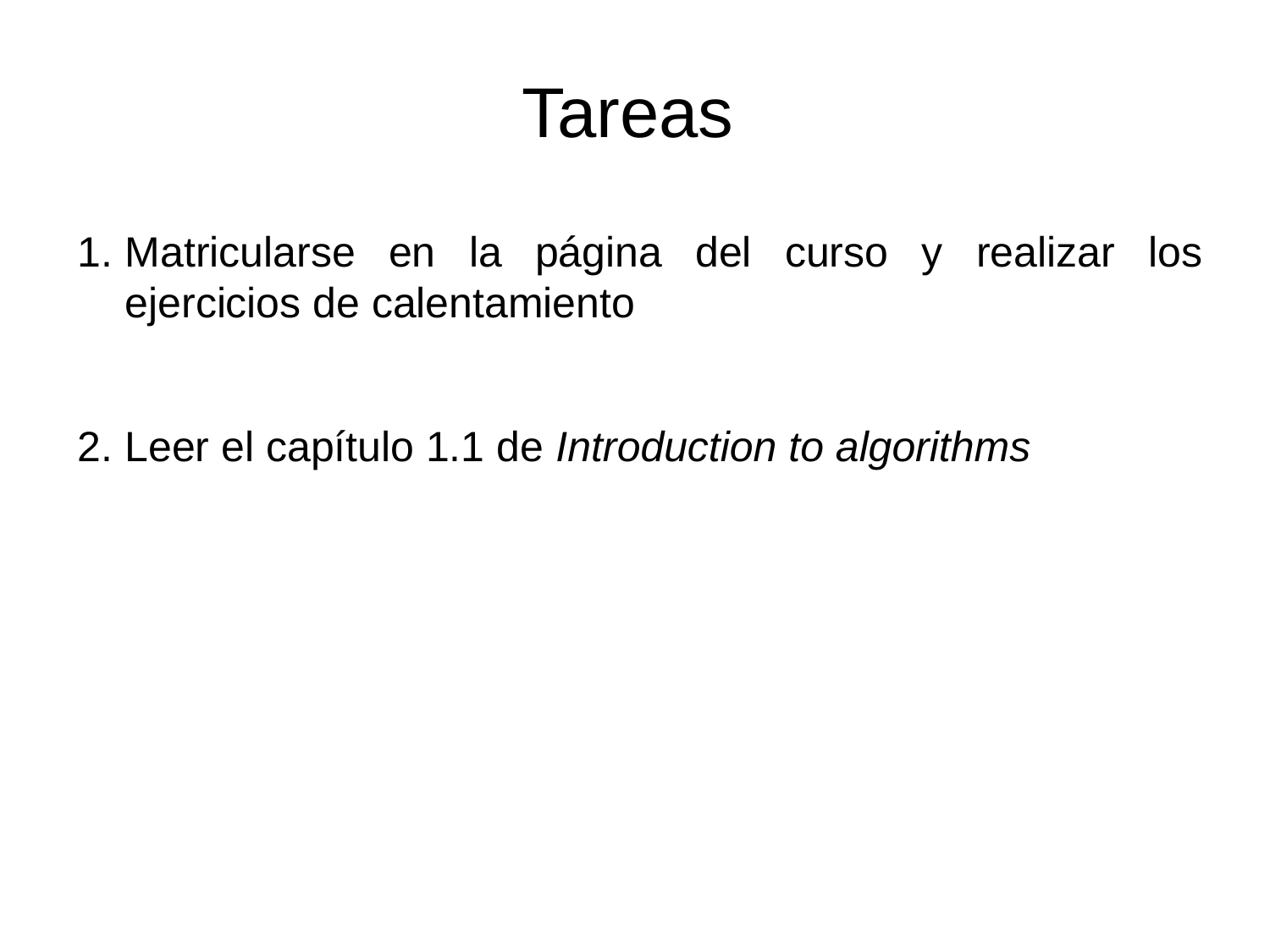

Tareas
Matricularse en la página del curso y realizar los ejercicios de calentamiento

Leer el capítulo 1.1 de Introduction to algorithms